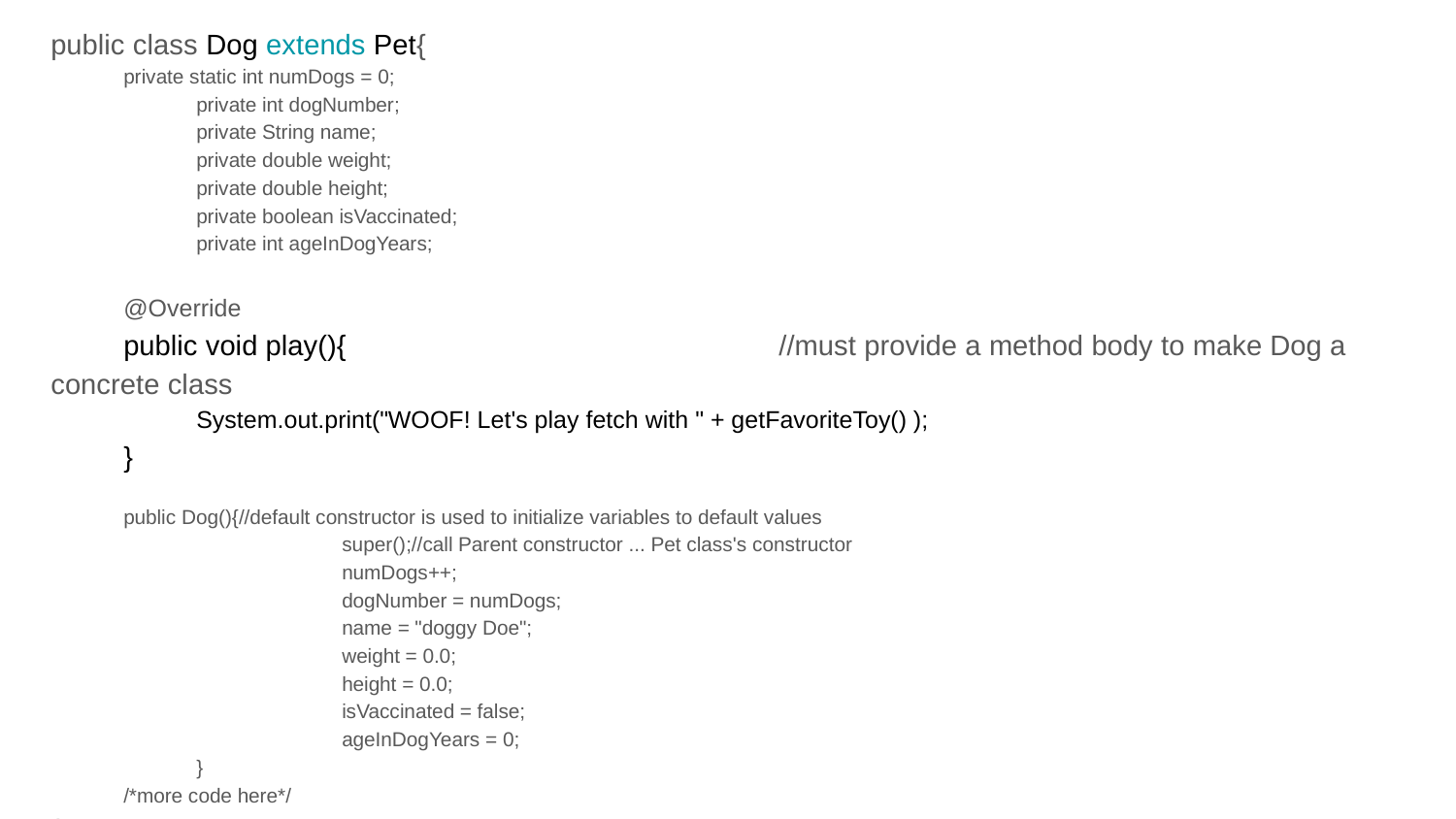

public class Dog extends Pet{
private static int numDogs = 0;
	private int dogNumber;
	private String name;
	private double weight;
	private double height;
	private boolean isVaccinated;
	private int ageInDogYears;

@Override
public void play(){ 			//must provide a method body to make Dog a concrete class
System.out.print("WOOF! Let's play fetch with " + getFavoriteToy() );
}

public Dog(){//default constructor is used to initialize variables to default values
		super();//call Parent constructor ... Pet class's constructor
		numDogs++;
		dogNumber = numDogs;
		name = "doggy Doe";
		weight = 0.0;
		height = 0.0;
		isVaccinated = false;
		ageInDogYears = 0;
	}
/*more code here*/
 }